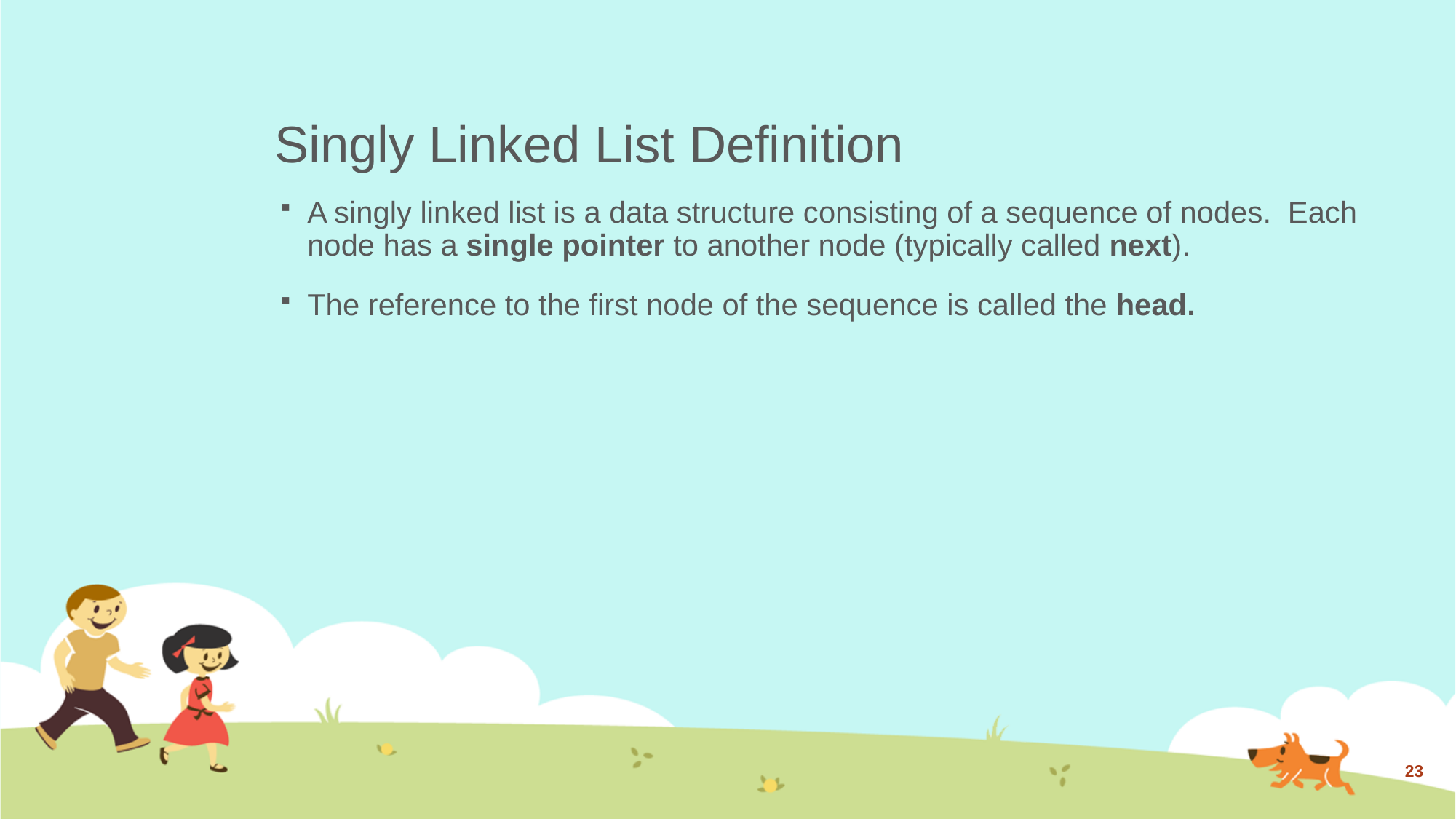

# Singly Linked List Definition
A singly linked list is a data structure consisting of a sequence of nodes.  Each node has a single pointer to another node (typically called next).
The reference to the first node of the sequence is called the head.

23